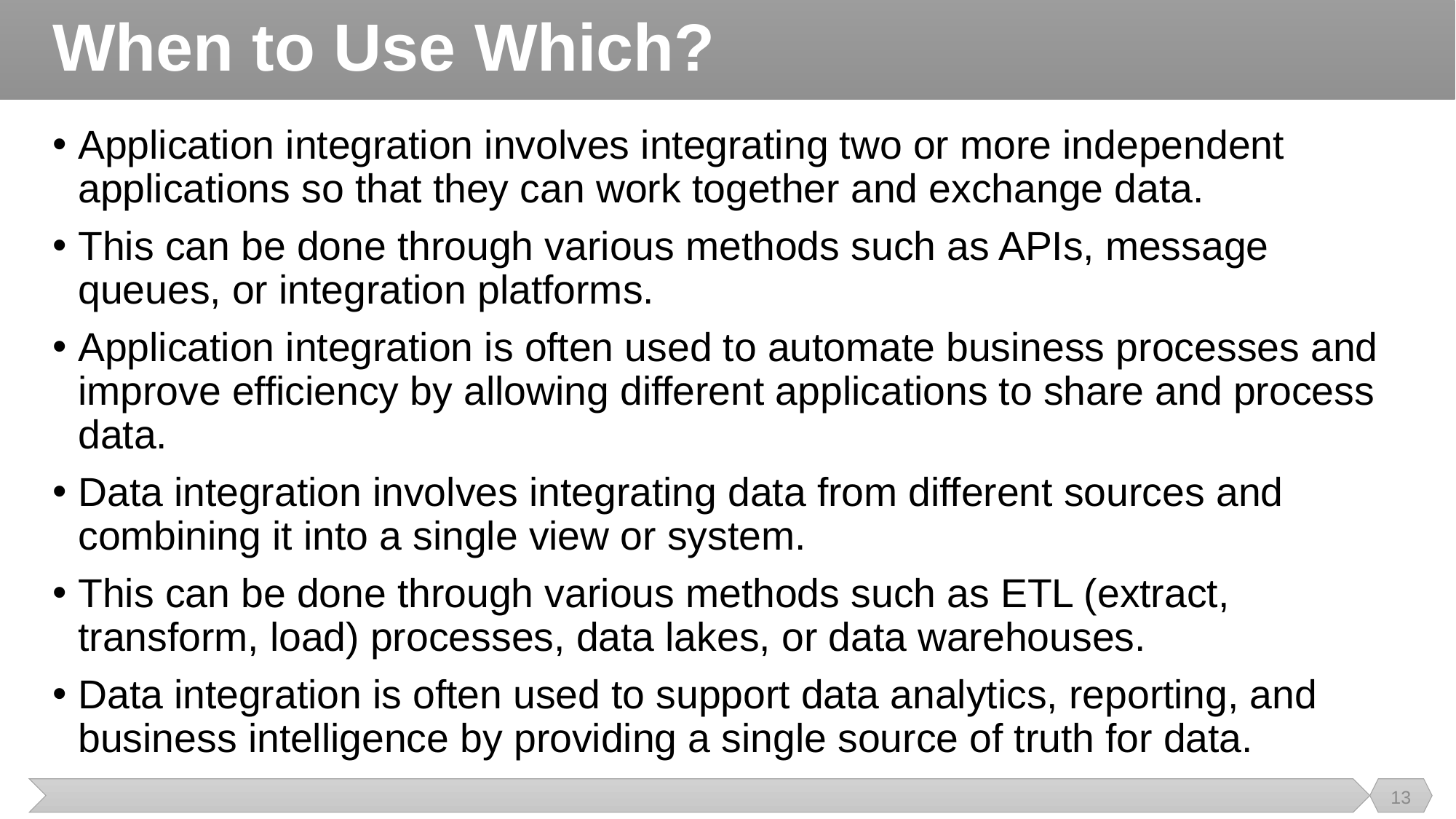

# When to Use Which?
Application integration involves integrating two or more independent applications so that they can work together and exchange data.
This can be done through various methods such as APIs, message queues, or integration platforms.
Application integration is often used to automate business processes and improve efficiency by allowing different applications to share and process data.
Data integration involves integrating data from different sources and combining it into a single view or system.
This can be done through various methods such as ETL (extract, transform, load) processes, data lakes, or data warehouses.
Data integration is often used to support data analytics, reporting, and business intelligence by providing a single source of truth for data.
13